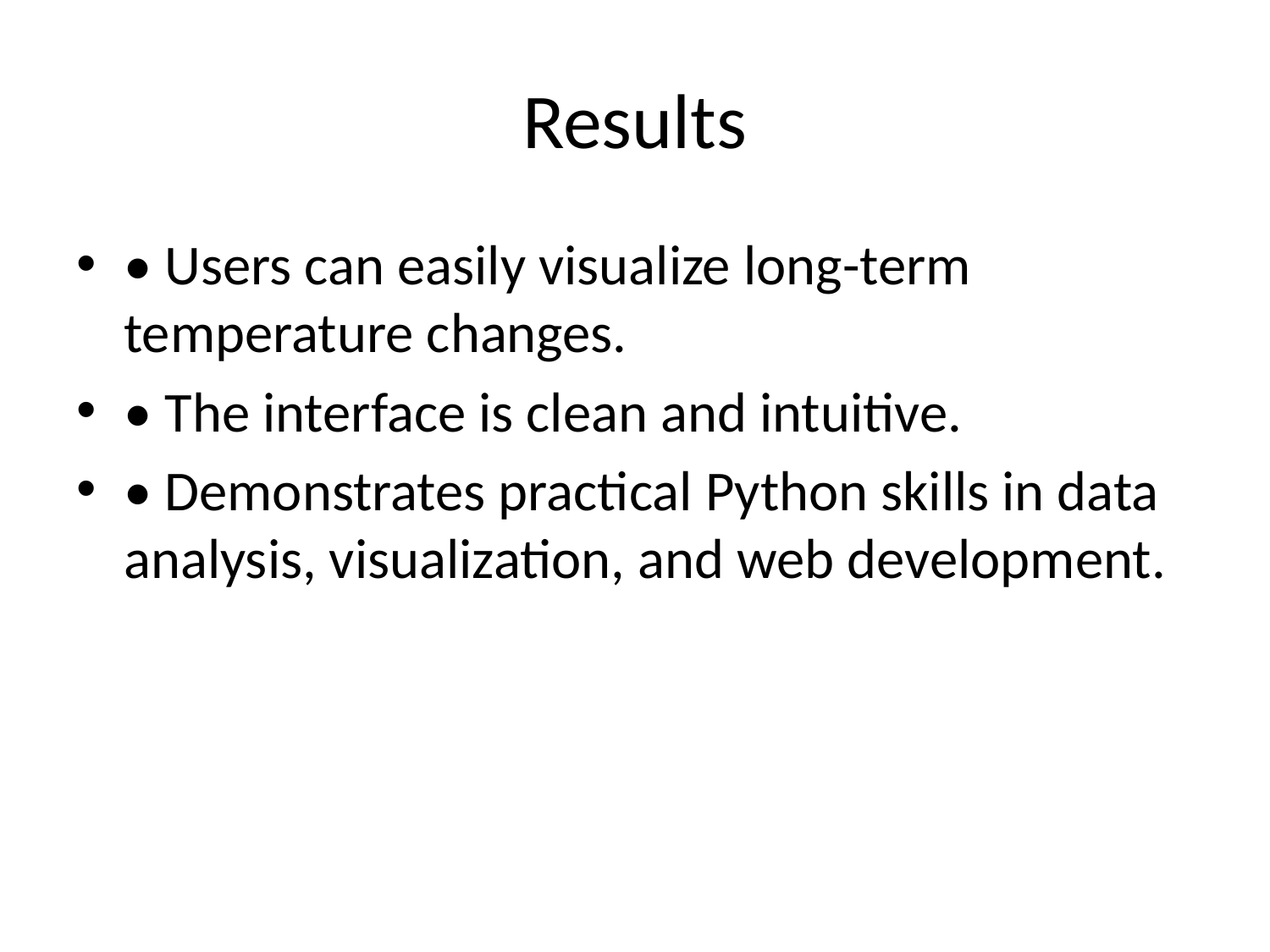

# Results
• Users can easily visualize long-term temperature changes.
• The interface is clean and intuitive.
• Demonstrates practical Python skills in data analysis, visualization, and web development.